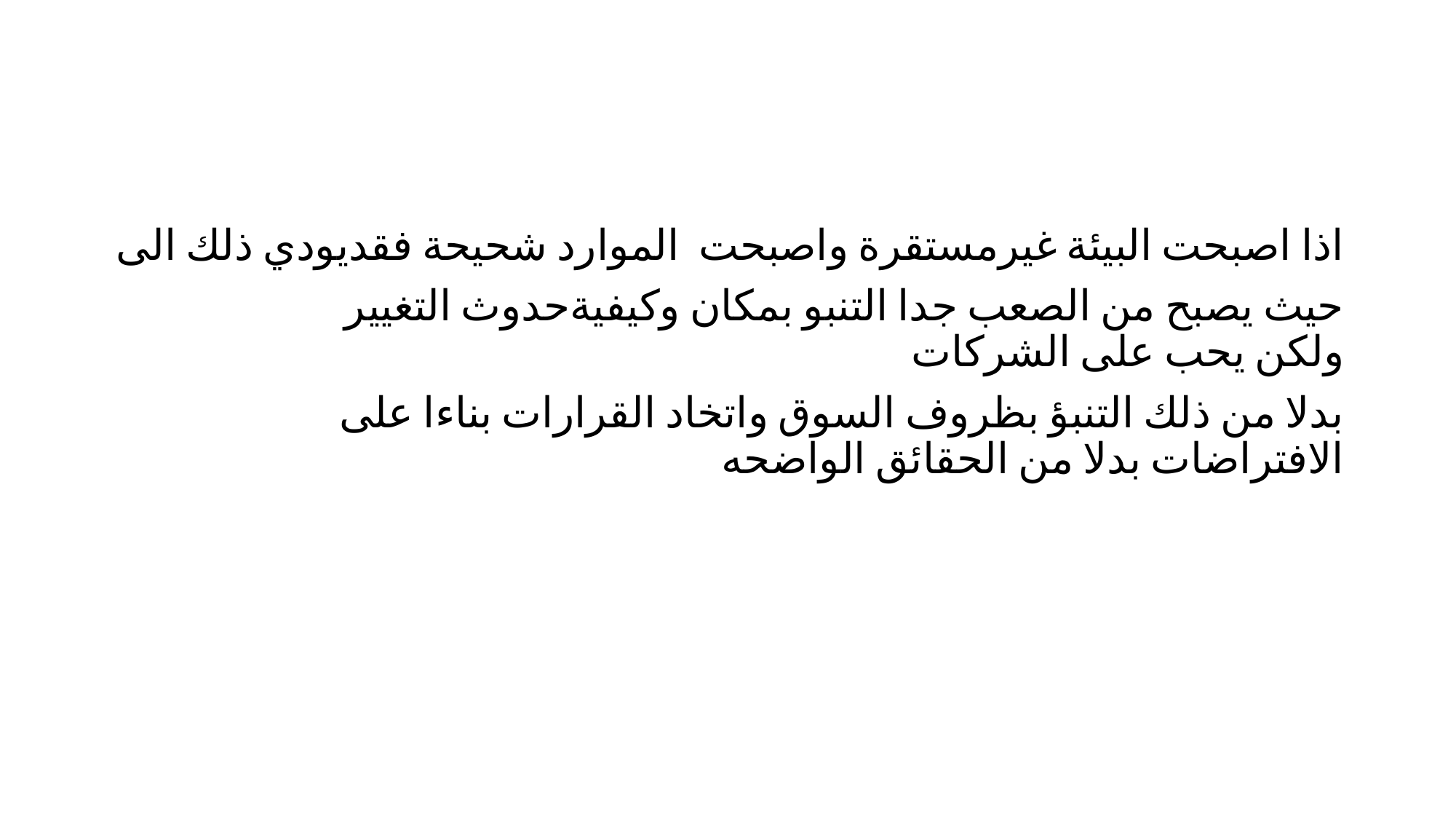

#
اذا اصبحت البيئة غيرمستقرة واصبحت  الموارد شحيحة فقديودي ذلك الى
حيث يصبح من الصعب جدا التنبو بمكان وكيفيةحدوث التغيير ولكن يحب على الشركات
بدلا من ذلك التنبؤ بظروف السوق واتخاد القرارات بناءا على الافتراضات بدلا من الحقائق الواضحه